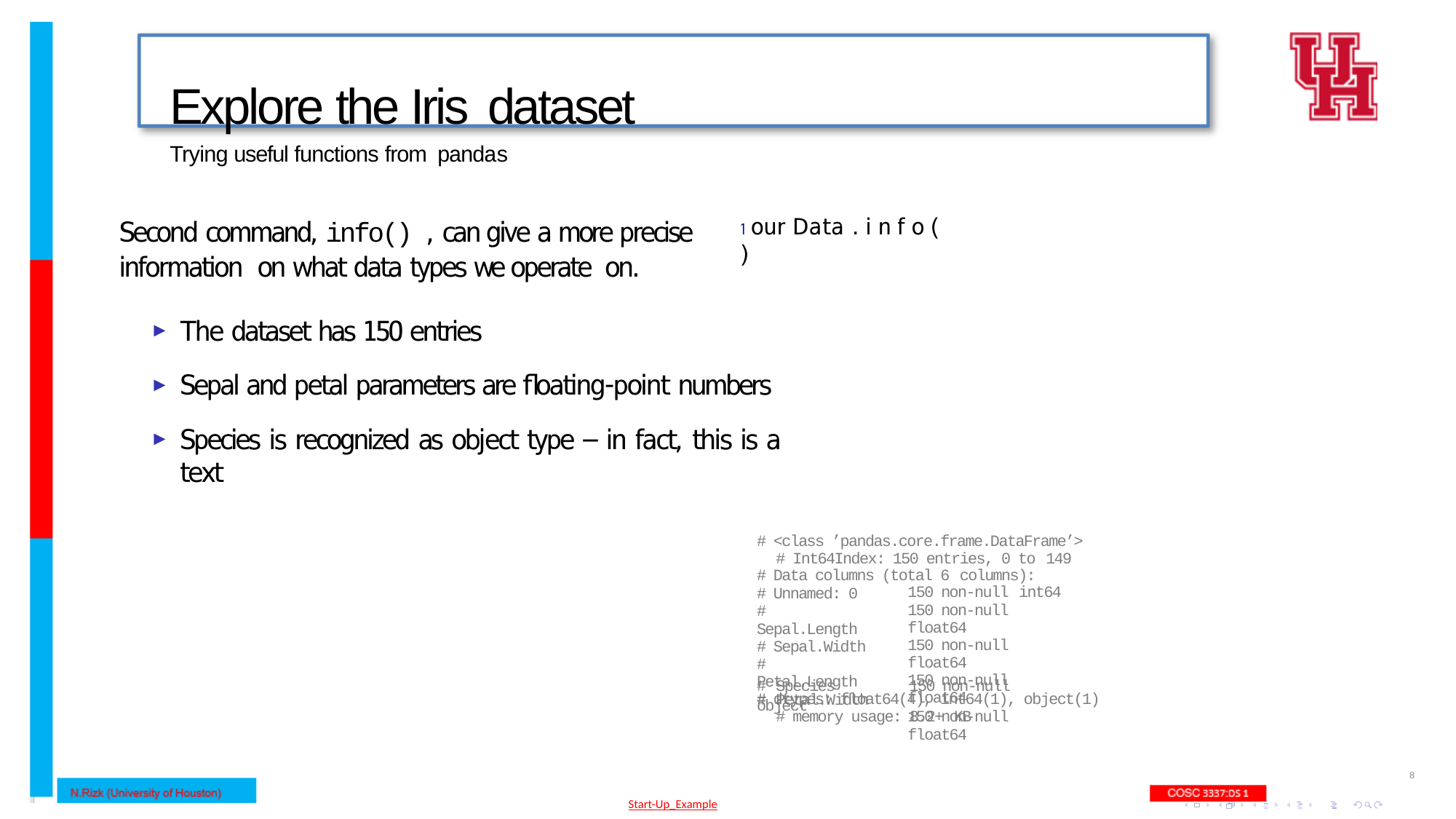

# Explore the Iris dataset
Trying useful functions from pandas
1 our Data . i n f o ( )
Second command, info() , can give a more precise information  on what data types we operate on.
The dataset has 150 entries
Sepal and petal parameters are floating-point numbers
Species is recognized as object type – in fact, this is a text
# <class ’pandas.core.frame.DataFrame’>   # Int64Index: 150 entries, 0 to 149
# Data columns (total 6 columns):
# Unnamed: 0  # Sepal.Length   # Sepal.Width  # Petal.Length   # Petal.Width
150 non-null int64
150 non-null float64
150 non-null float64
150 non-null float64
150 non-null float64
# Species	150 non-null object
# dtypes: float64(4), int64(1), object(1)   # memory usage: 8.2+ KB
8
Start-Up_Example